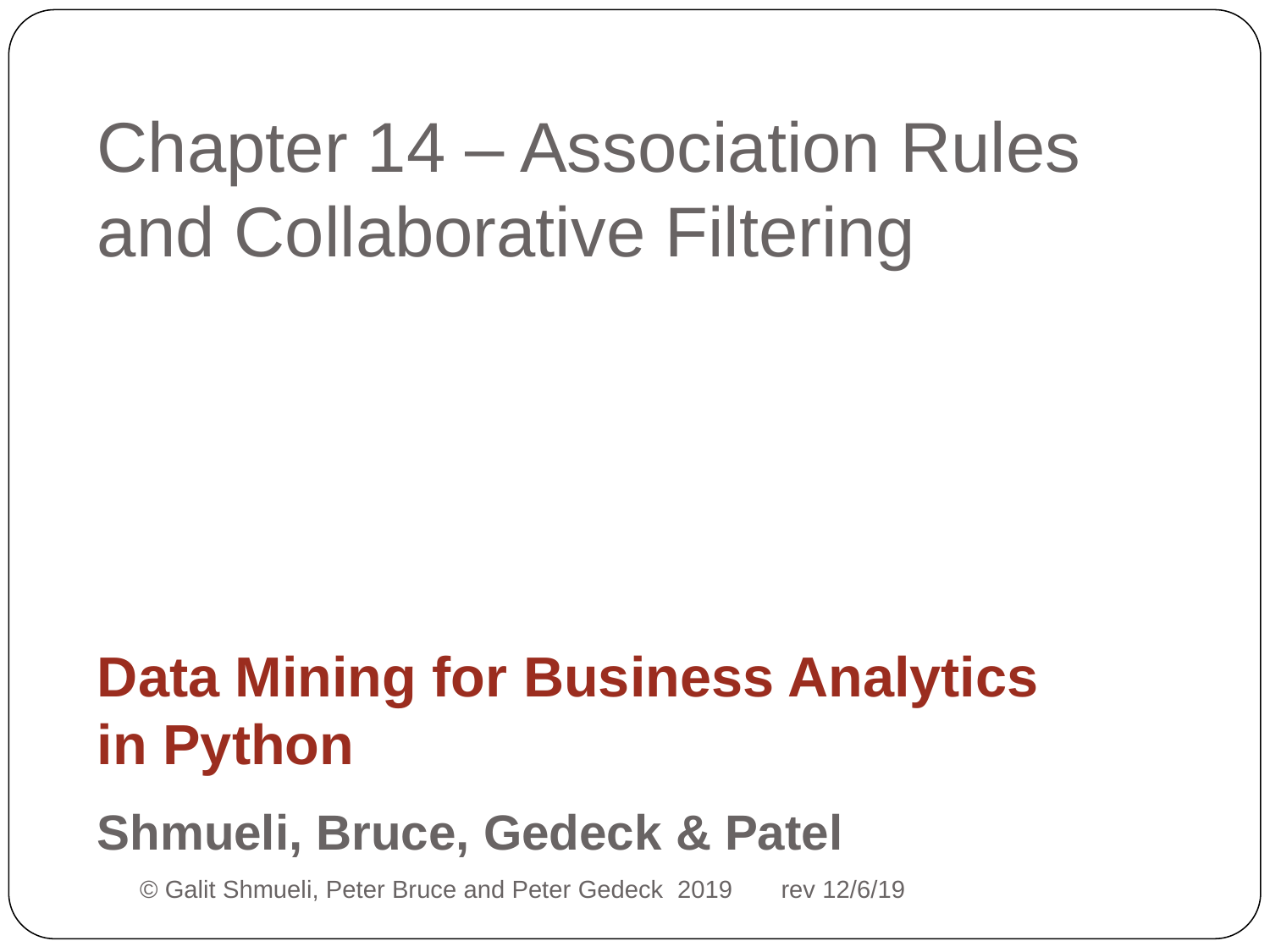

# Chapter 14 – Association Rules and Collaborative Filtering

Data Mining for Business Analytics in Python
Shmueli, Bruce, Gedeck & Patel
© Galit Shmueli, Peter Bruce and Peter Gedeck  2019       rev 12/6/19